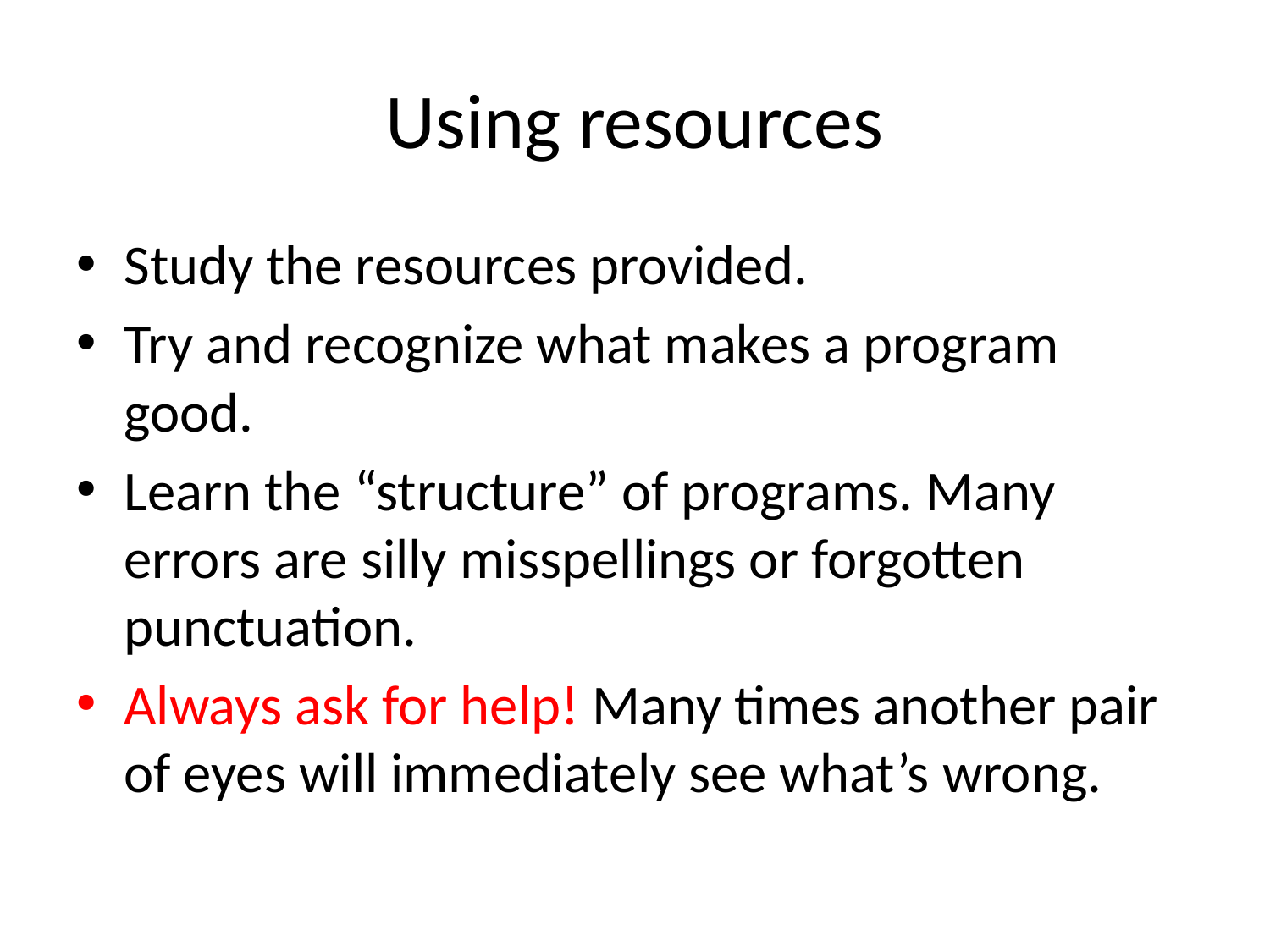

# Using resources
Study the resources provided.
Try and recognize what makes a program good.
Learn the “structure” of programs. Many errors are silly misspellings or forgotten punctuation.
Always ask for help! Many times another pair of eyes will immediately see what’s wrong.